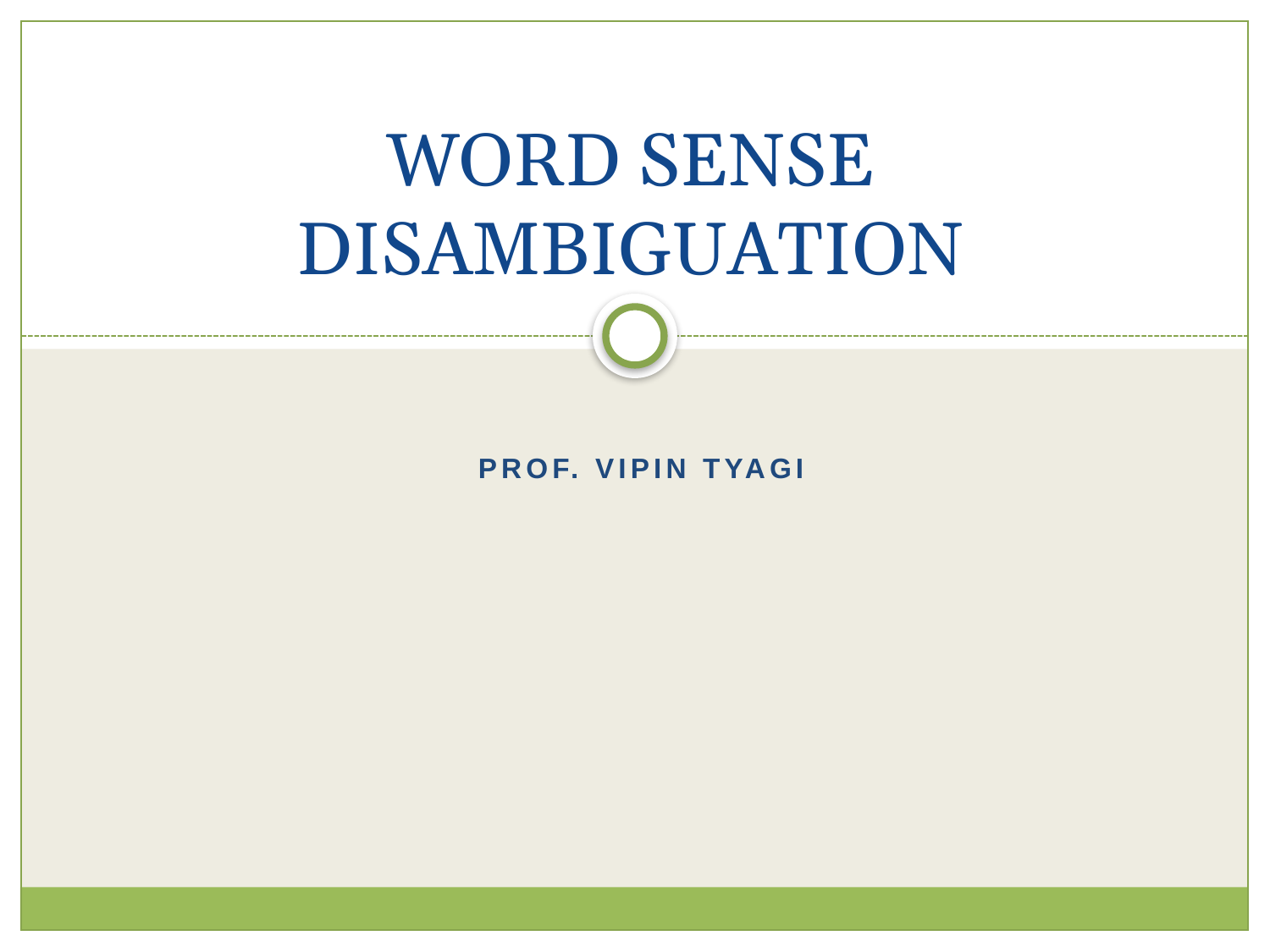

# WORD SENSE DISAMBIGUATION
Prof. Vipin Tyagi